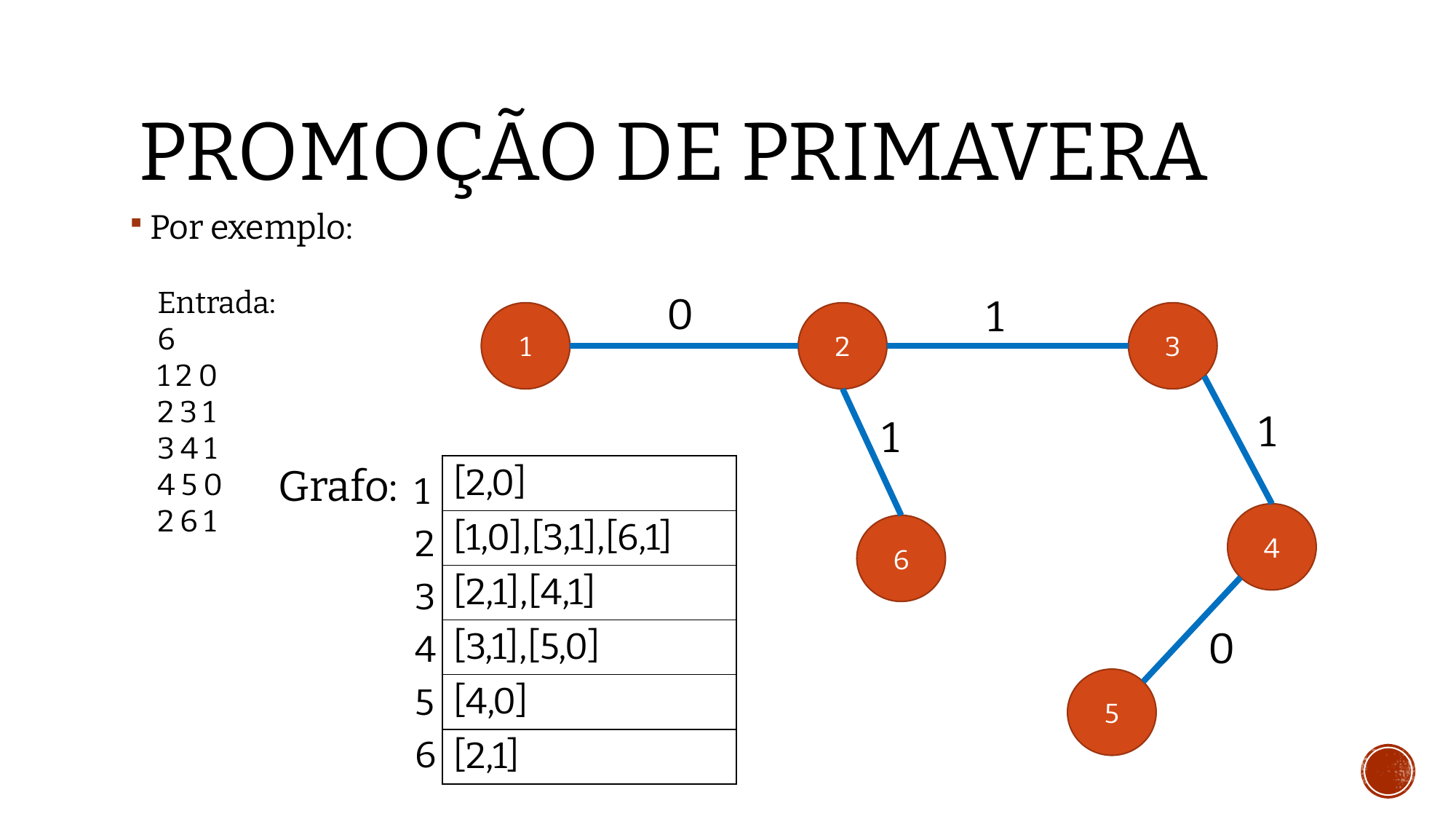

# Promoção de primavera
Por exemplo:
Entrada:
6
1 2 0
2 3 1
3 4 1
4 5 0
2 6 1

0
1
2
3
1
1
1
Grafo:
| [2,0] |
| --- |
| [1,0],[3,1],[6,1] |
| [2,1],[4,1] |
| [3,1],[5,0] |
| [4,0] |
| [2,1] |
1
2
3
4
5
6
4
6
0
5